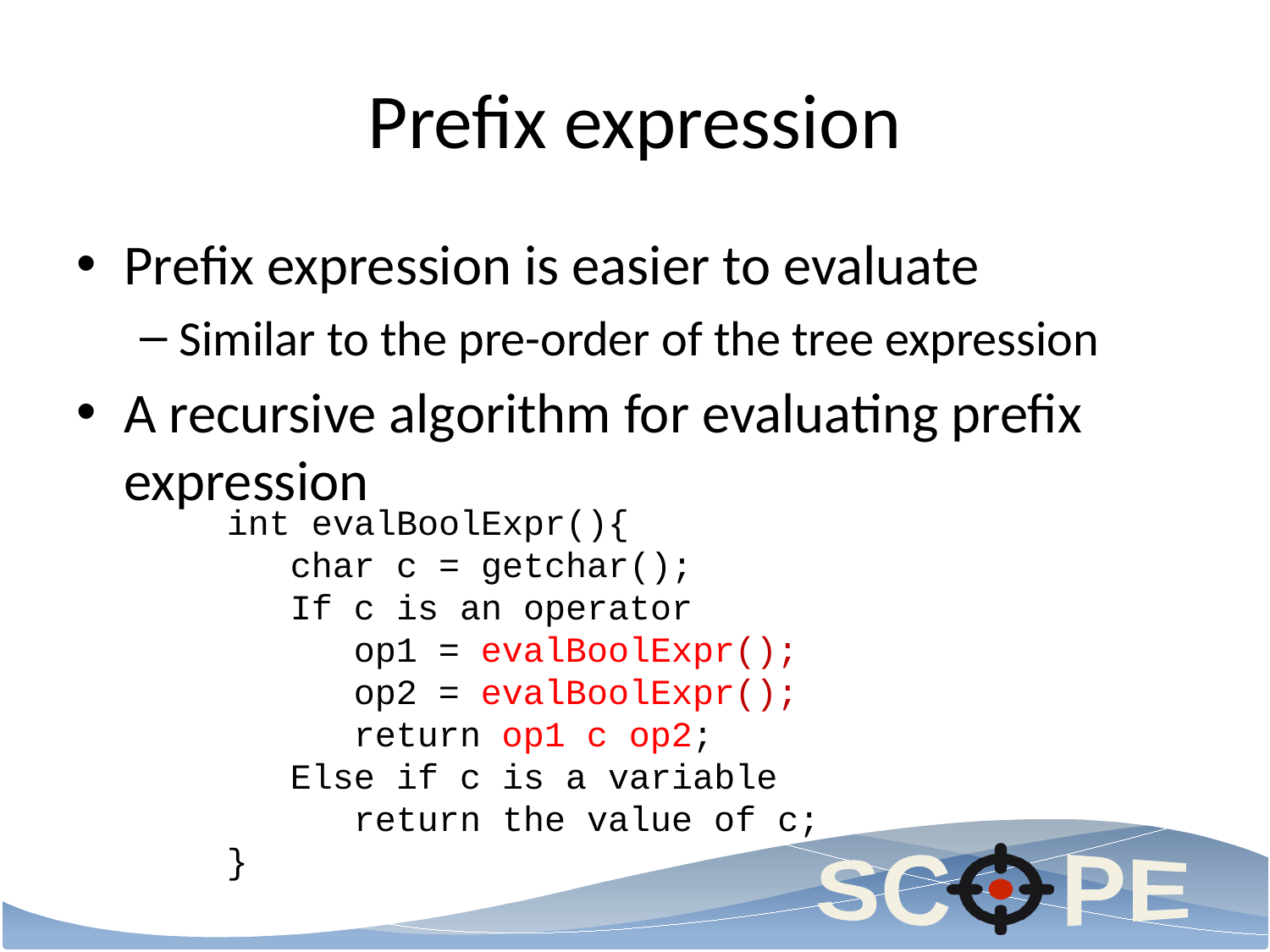

# Prefix expression
Prefix expression is easier to evaluate
Similar to the pre-order of the tree expression
A recursive algorithm for evaluating prefix expression

int evalBoolExpr(){
char c = getchar();
If c is an operator
   op1 = evalBoolExpr();
   op2 = evalBoolExpr();
   return op1 c op2;
Else if c is a variable
   return the value of c;
}